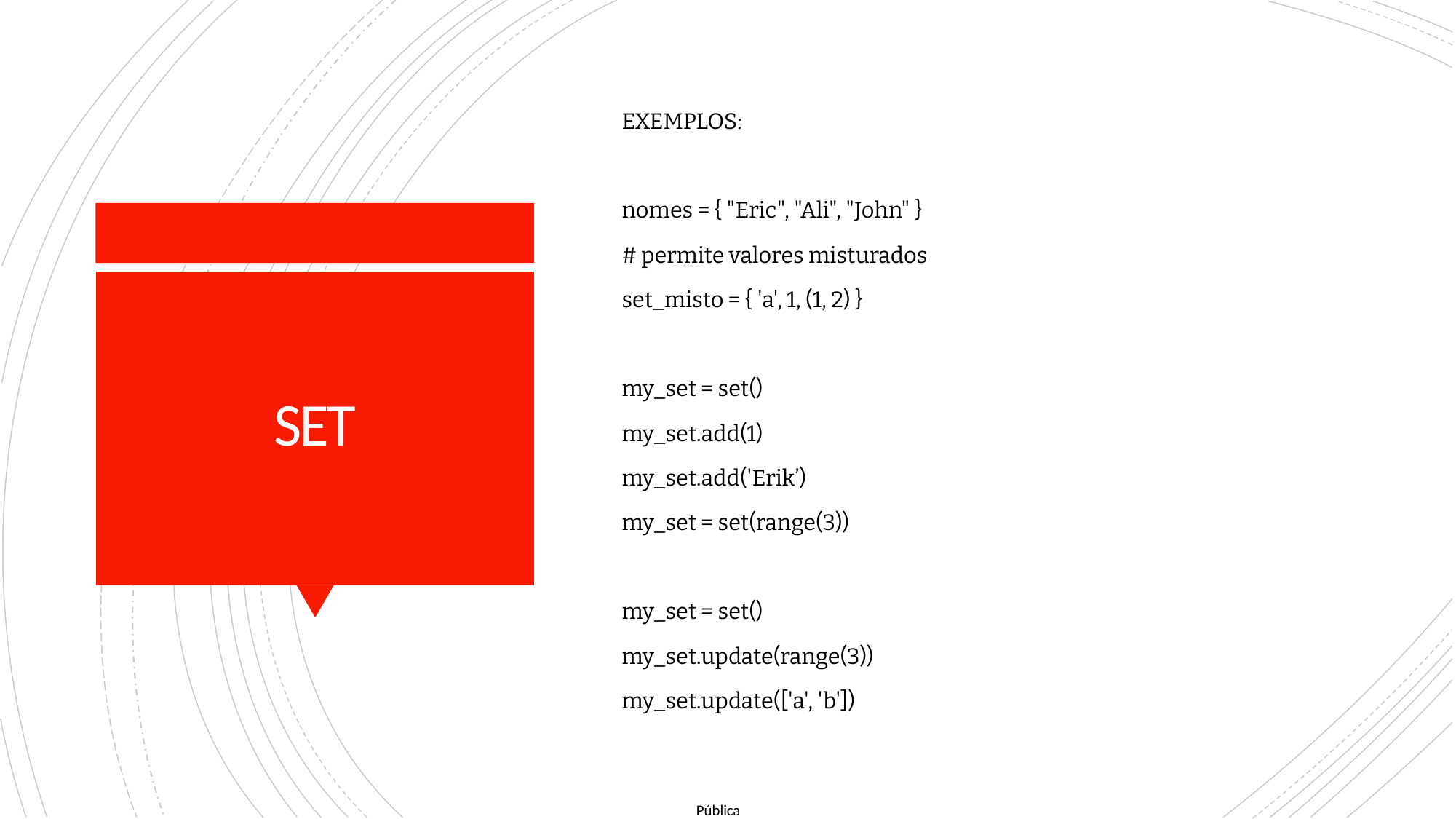

EXEMPLOS:

nomes = { "Eric", "Ali", "John" }
# permite valores misturados
set_misto = { 'a', 1, (1, 2) }

my_set = set()
my_set.add(1)
my_set.add('Erik’)
my_set = set(range(3))

my_set = set()
my_set.update(range(3))
my_set.update(['a', 'b'])

# SET